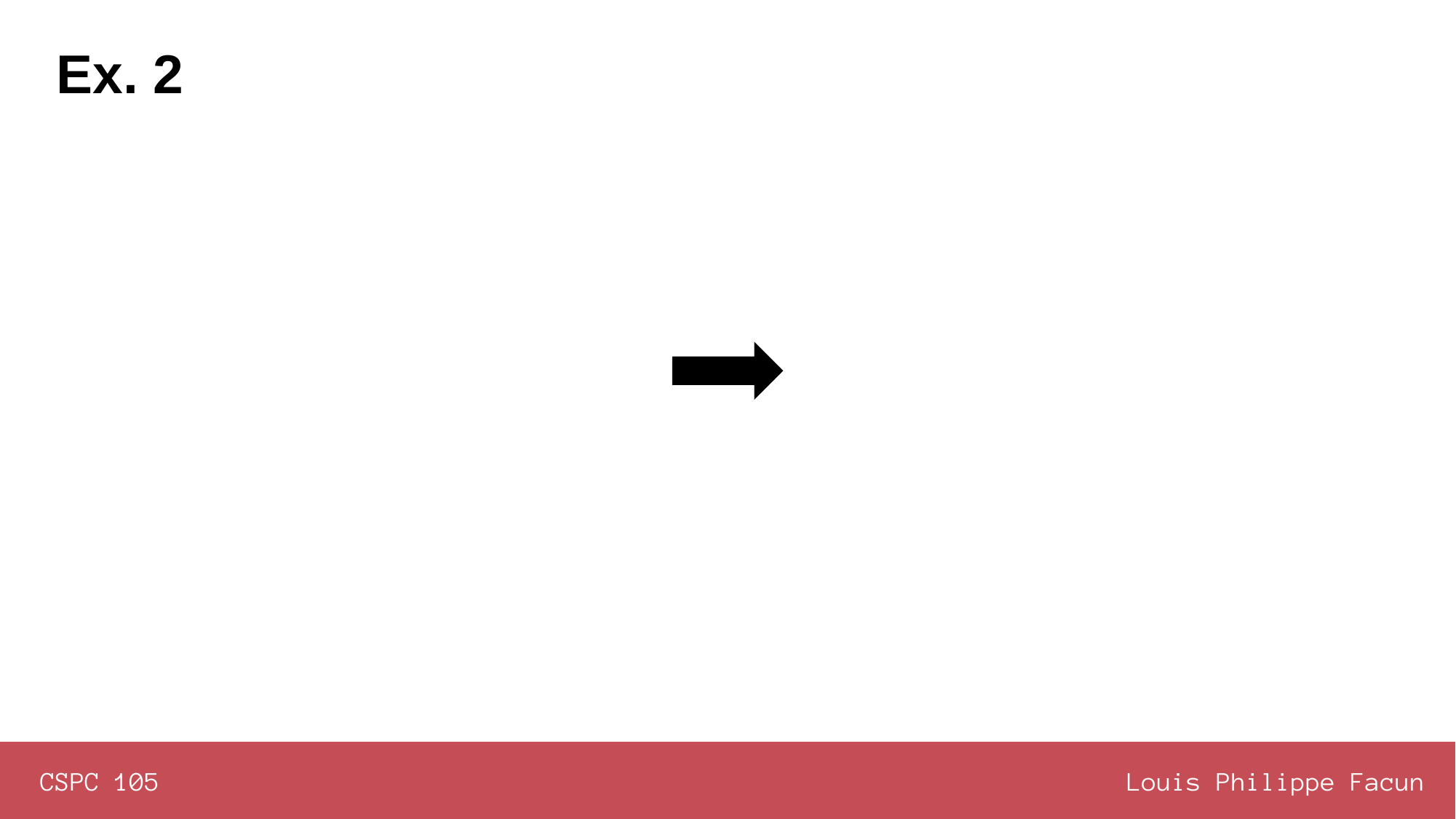

# Ex. 2

CSPC 105
Louis Philippe Facun